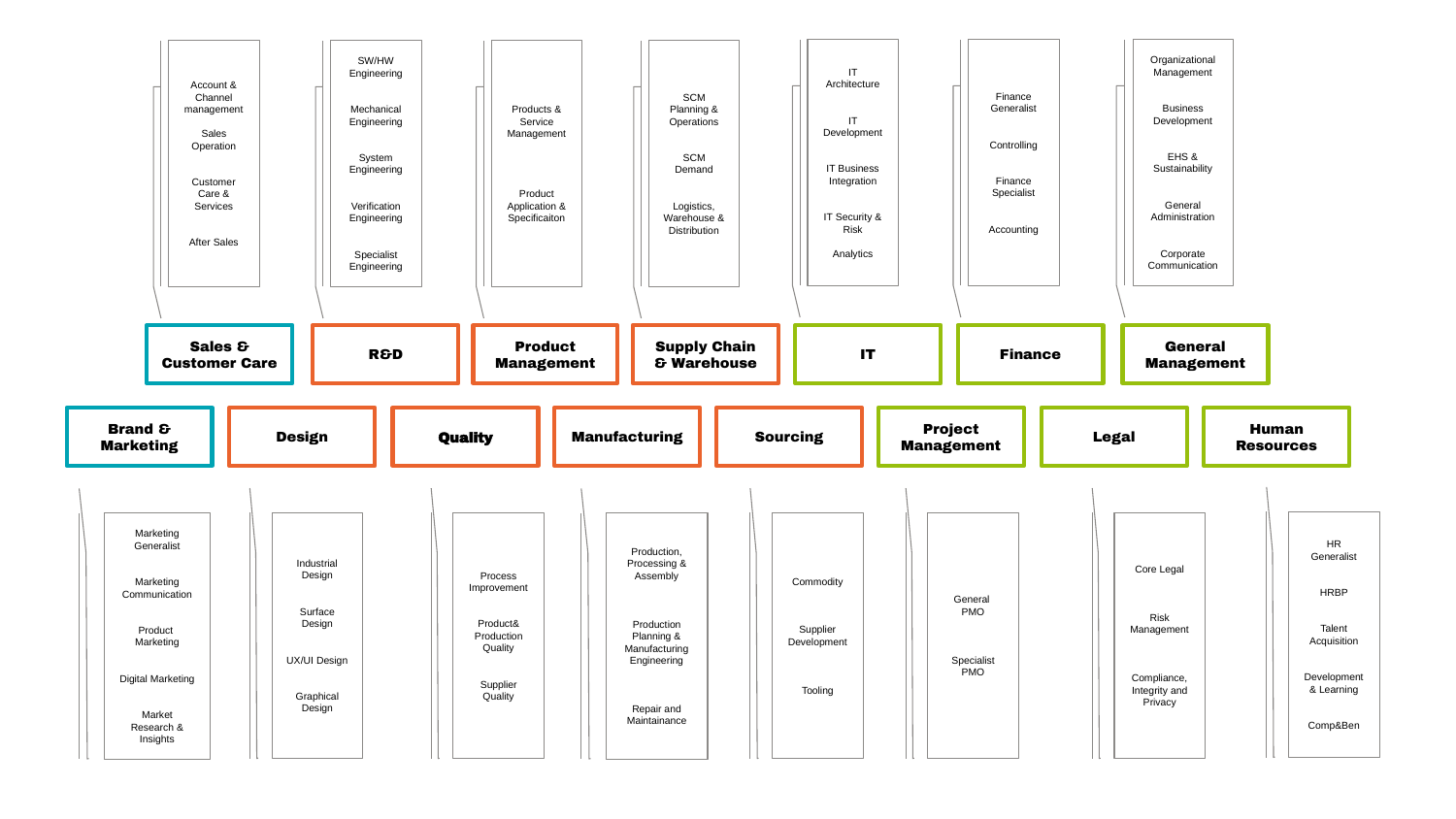

IT Architecture

IT Development

IT Business Integration

IT Security & Risk

Analytics
Finance Generalist

Controlling

Finance Specialist

Accounting
Organizational Management

Business Development

EHS & Sustainability

General Administration

Corporate Communication
Account & Channel management

Sales Operation

Customer Care & Services

After Sales
SW/HW Engineering

Mechanical Engineering

System Engineering

Verification Engineering

Specialist Engineering
Products & Service Management

Product Application & Specificaiton
SCM Planning & Operations

SCM Demand

Logistics, Warehouse & Distribution
Sales & Customer Care
R&D
Product Management
Supply Chain & Warehouse
IT
Finance
General Management
Brand & Marketing
Design
Quality
Manufacturing
Sourcing
Project Management
Legal
Human Resources
HR Generalist

HRBP

Talent Acquisition

 Development & Learning

Comp&Ben
Commodity

Supplier Development

Tooling
Core Legal

Risk Management

Compliance, Integrity and Privacy
General
PMO

Specialist PMO
Industrial Design

Surface Design

UX/UI Design

Graphical Design
Process Improvement
Product& Production Quality

Supplier Quality
Marketing Generalist

Marketing Communication

Product
Marketing

Digital Marketing

Market Research & Insights
Production, Processing & Assembly

Production Planning & Manufacturing Engineering

Repair and Maintainance